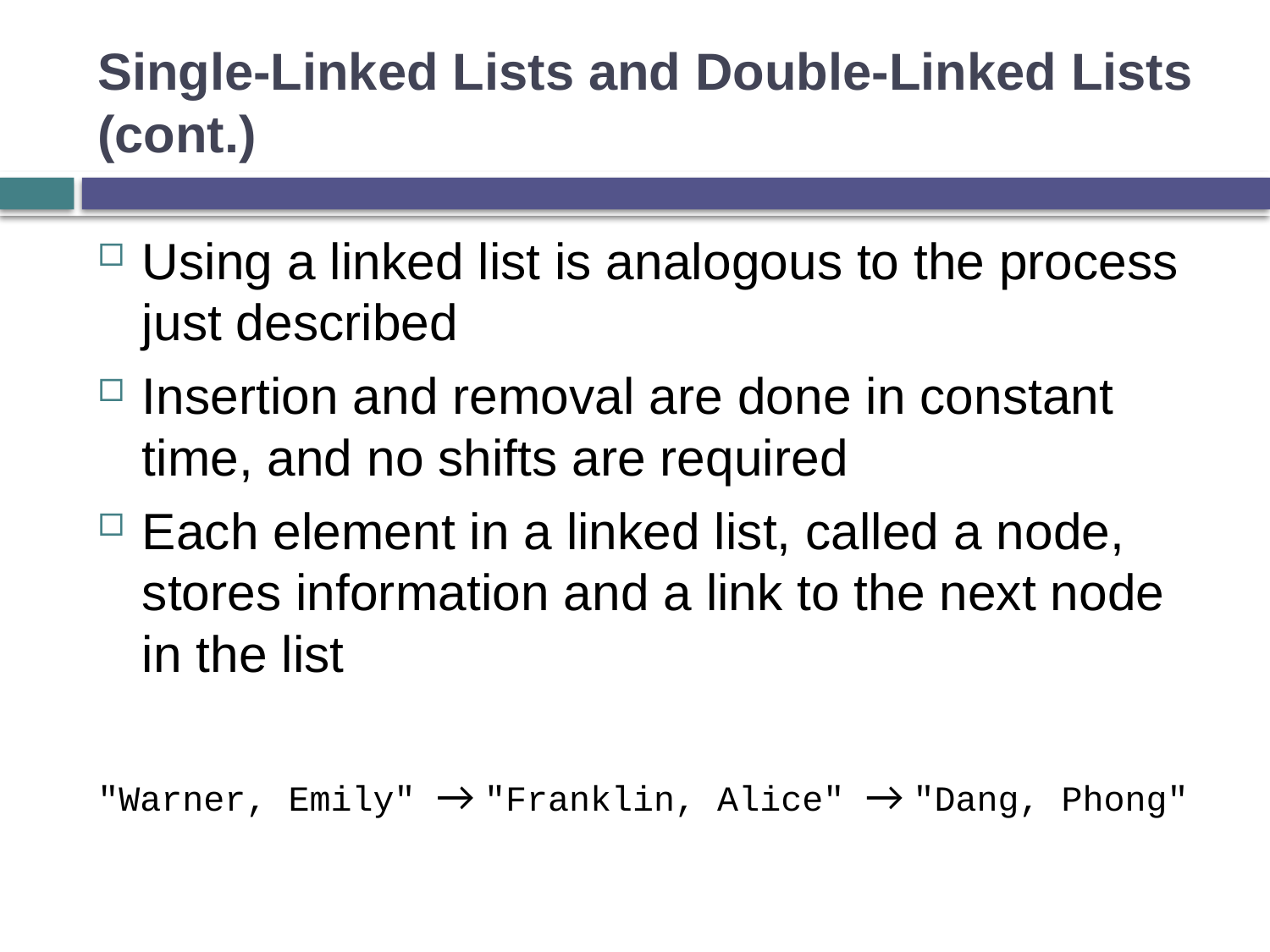

# Single-Linked Lists and Double-Linked Lists (cont.)
Using a linked list is analogous to the process just described
Insertion and removal are done in constant time, and no shifts are required
Each element in a linked list, called a node, stores information and a link to the next node in the list

"Warner, Emily" → "Franklin, Alice" → "Dang, Phong"